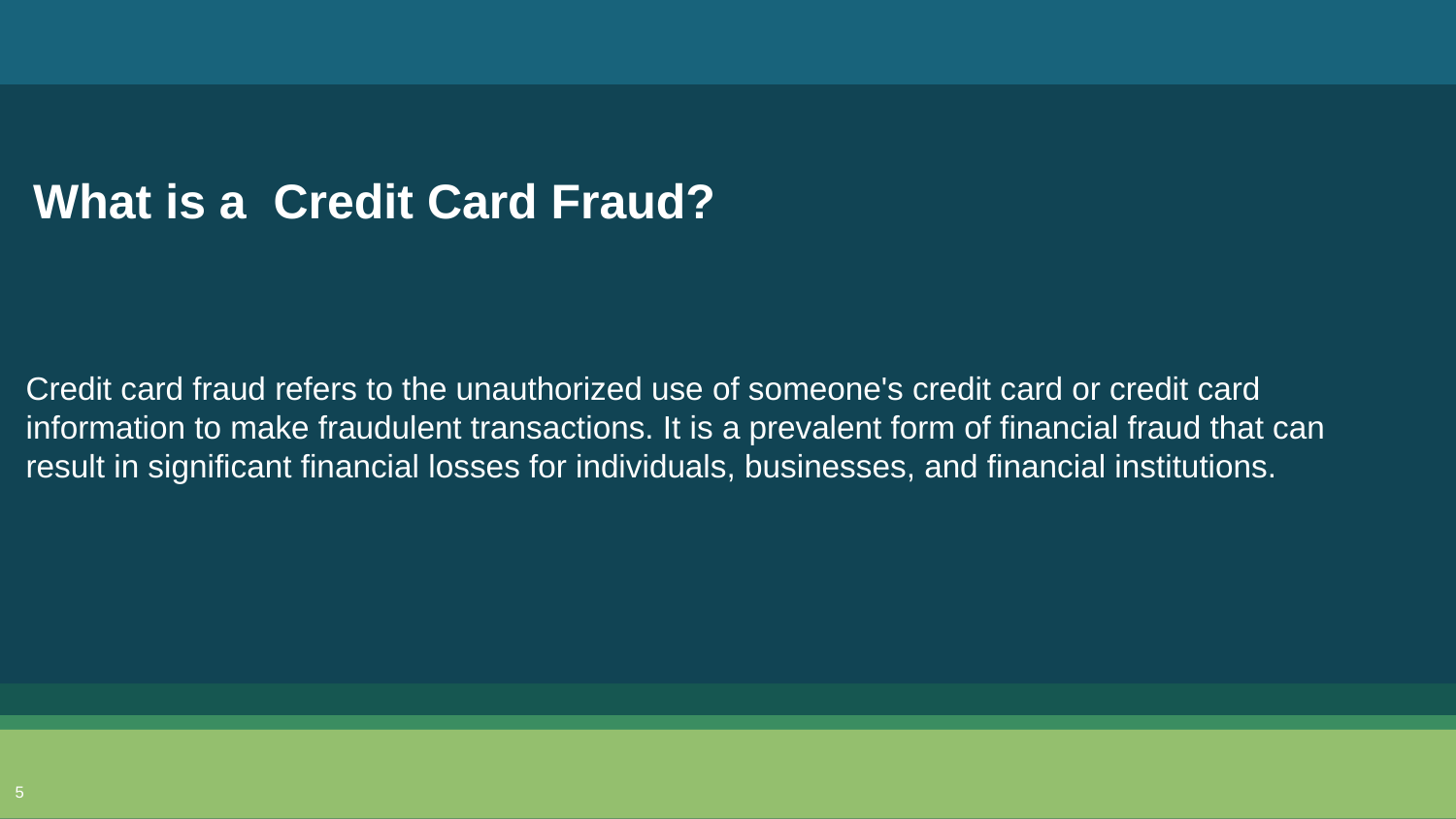

What is a  Credit Card Fraud?
Credit card fraud refers to the unauthorized use of someone's credit card or credit card information to make fraudulent transactions. It is a prevalent form of financial fraud that can result in significant financial losses for individuals, businesses, and financial institutions.
5